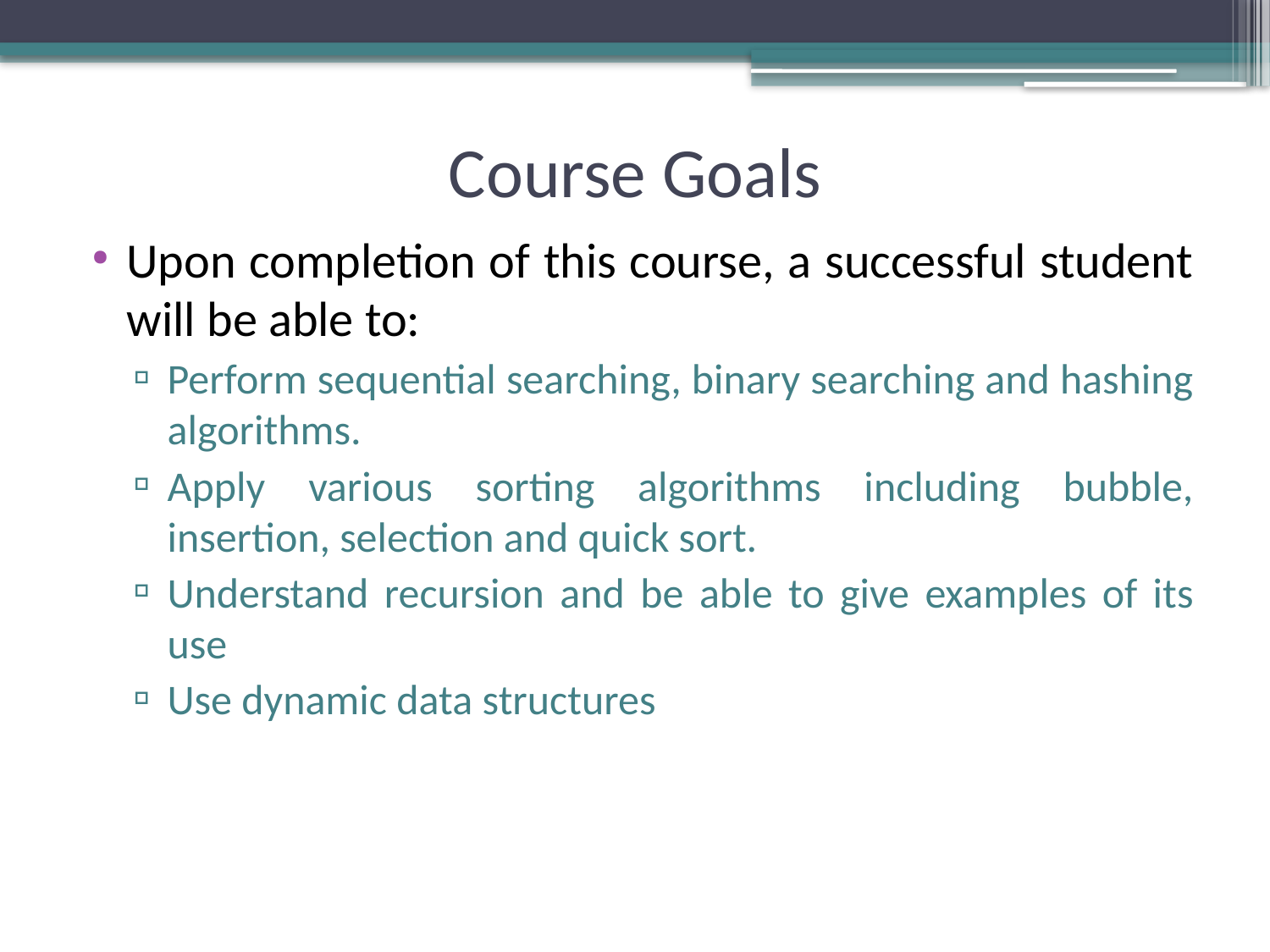

# Course Goals
Upon completion of this course, a successful student will be able to:
Perform sequential searching, binary searching and hashing algorithms.
Apply various sorting algorithms including bubble, insertion, selection and quick sort.
Understand recursion and be able to give examples of its use
Use dynamic data structures